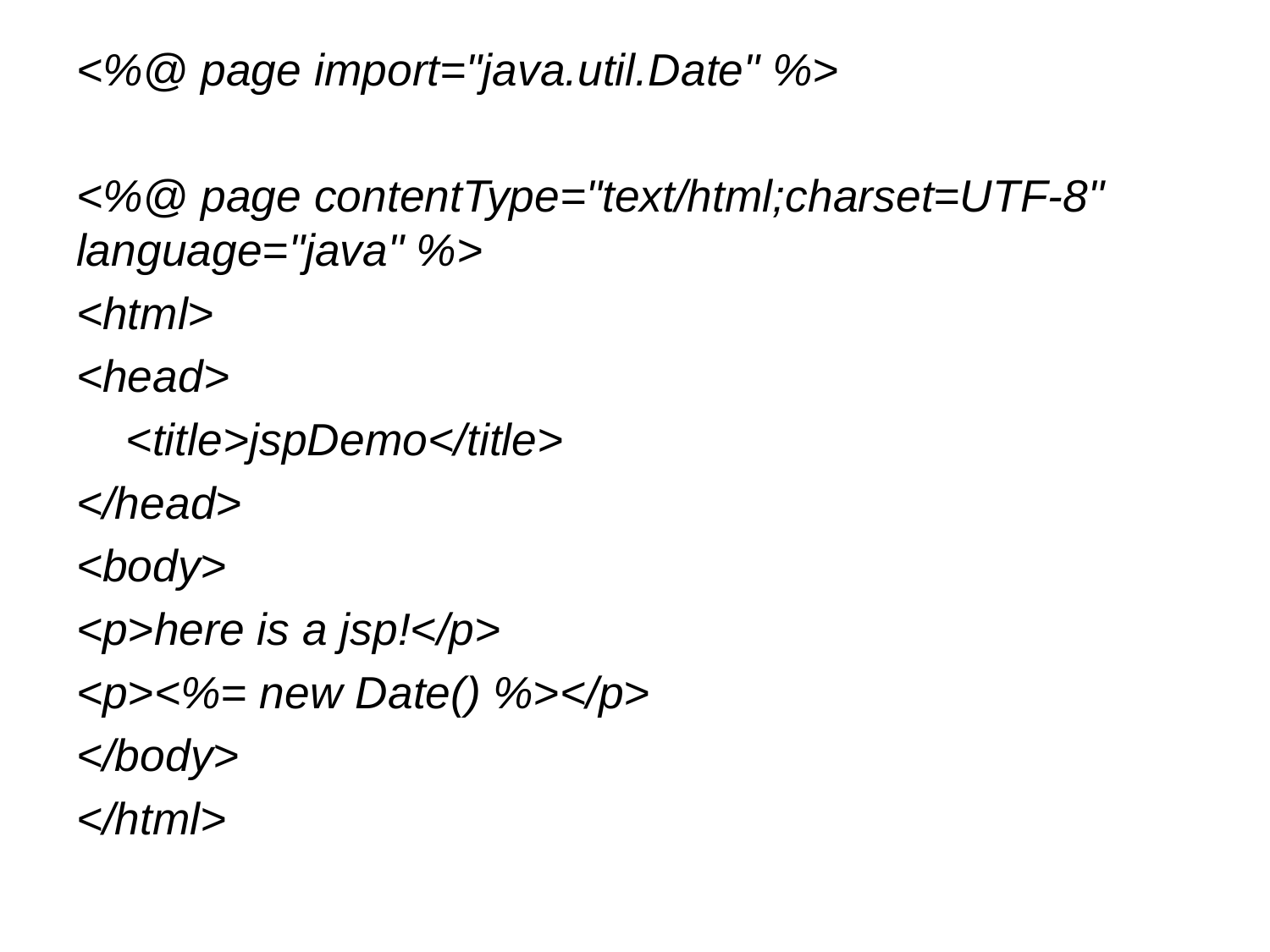

<%@ page import="java.util.Date" %>

<%@ page contentType="text/html;charset=UTF-8" language="java" %>
<html>
<head>
    <title>jspDemo</title>
</head>
<body>
<p>here is a jsp!</p>
<p><%= new Date() %></p>
</body>
</html>
#